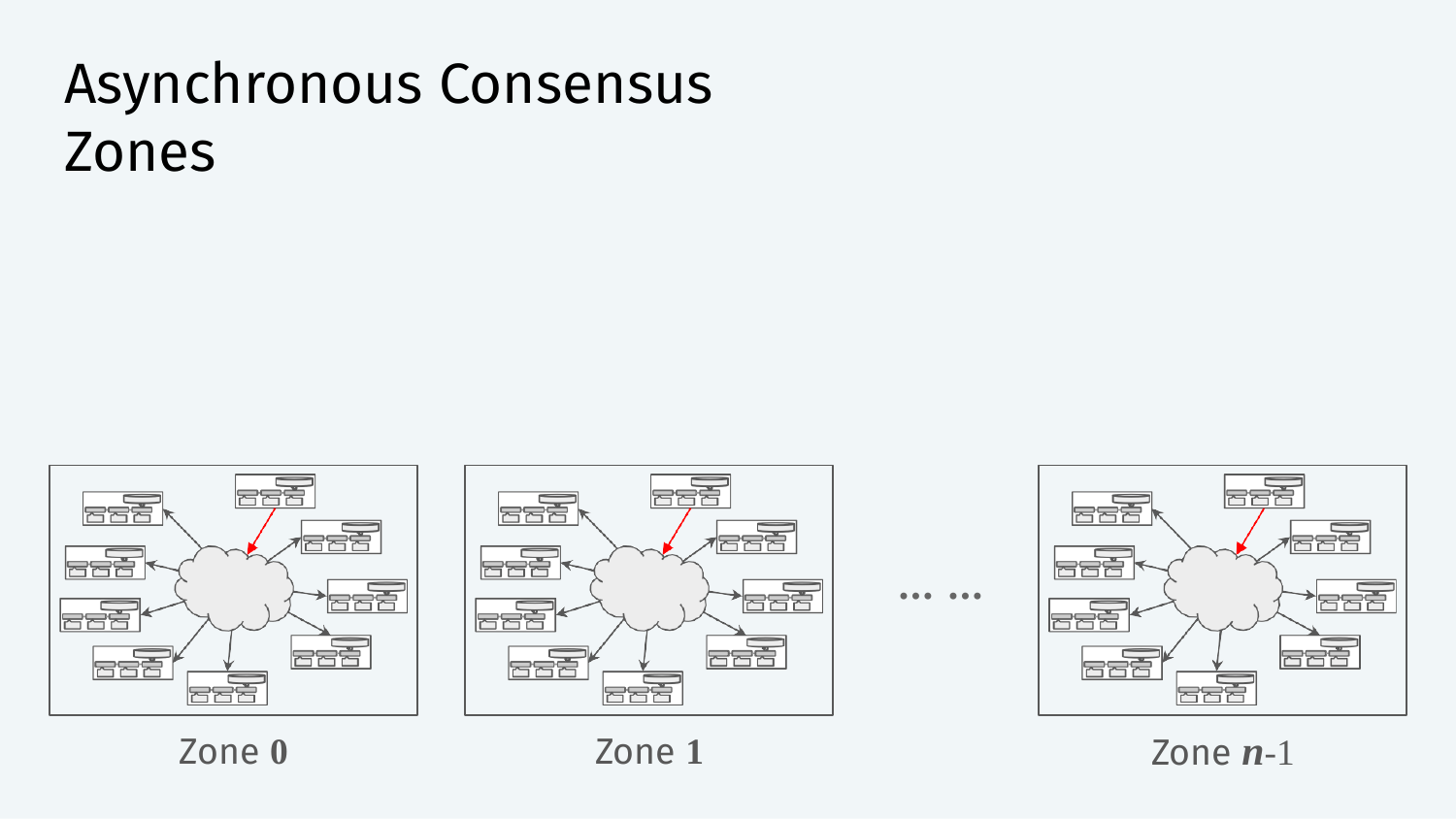

# Asynchronous Consensus Zones

… …
Zone n-1
Zone 0
Zone 1